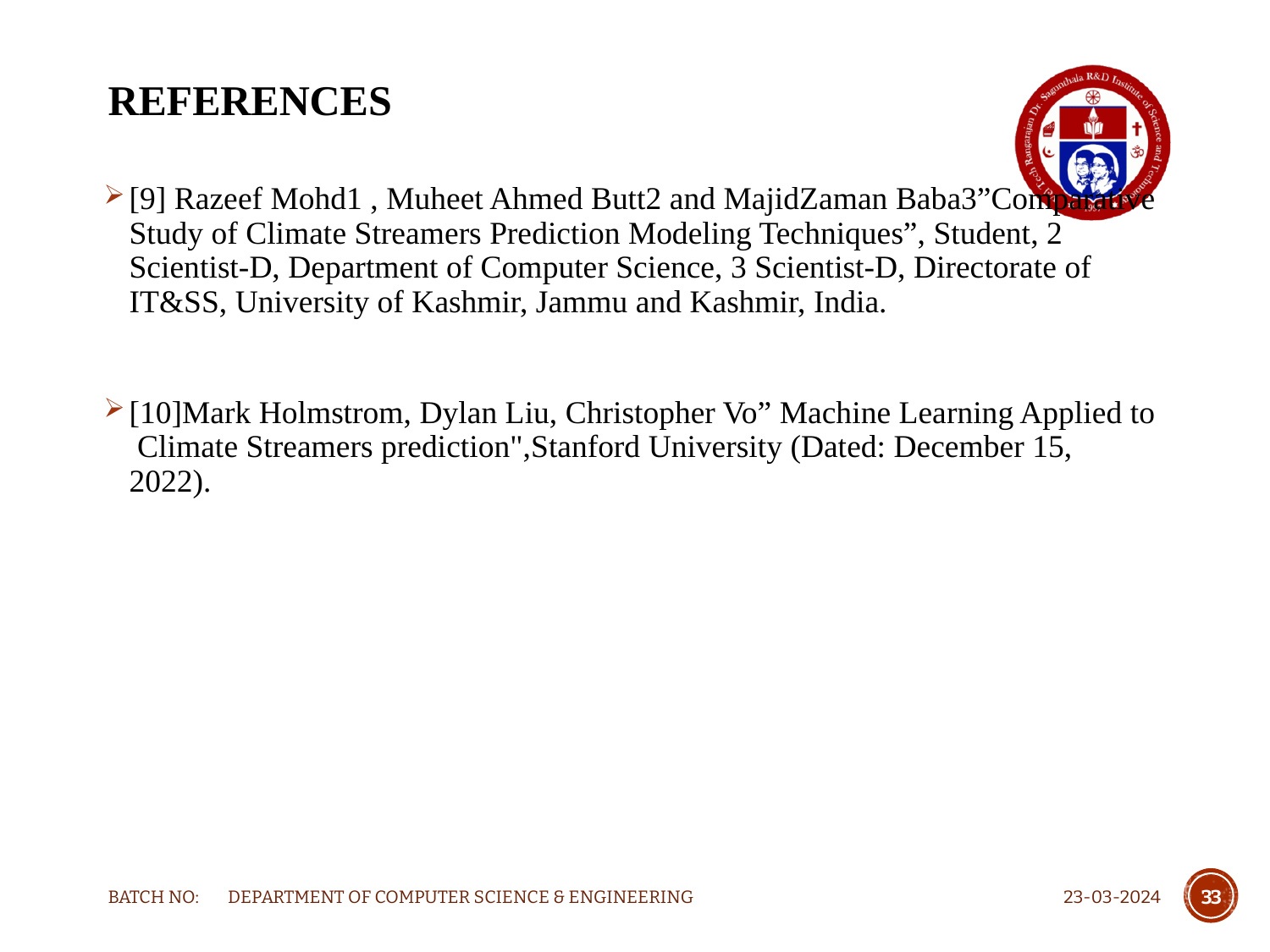

# REFERENCES
[9] Razeef Mohd1 , Muheet Ahmed Butt2 and MajidZaman Baba3”Comparative Study of Climate Streamers Prediction Modeling Techniques”, Student, 2 Scientist-D, Department of Computer Science, 3 Scientist-D, Directorate of IT&SS, University of Kashmir, Jammu and Kashmir, India.

[10]Mark Holmstrom, Dylan Liu, Christopher Vo” Machine Learning Applied to  Climate Streamers prediction",Stanford University (Dated: December 15, 2022).

BATCH NO:        DEPARTMENT OF COMPUTER SCIENCE & ENGINEERING
23-03-2024
33